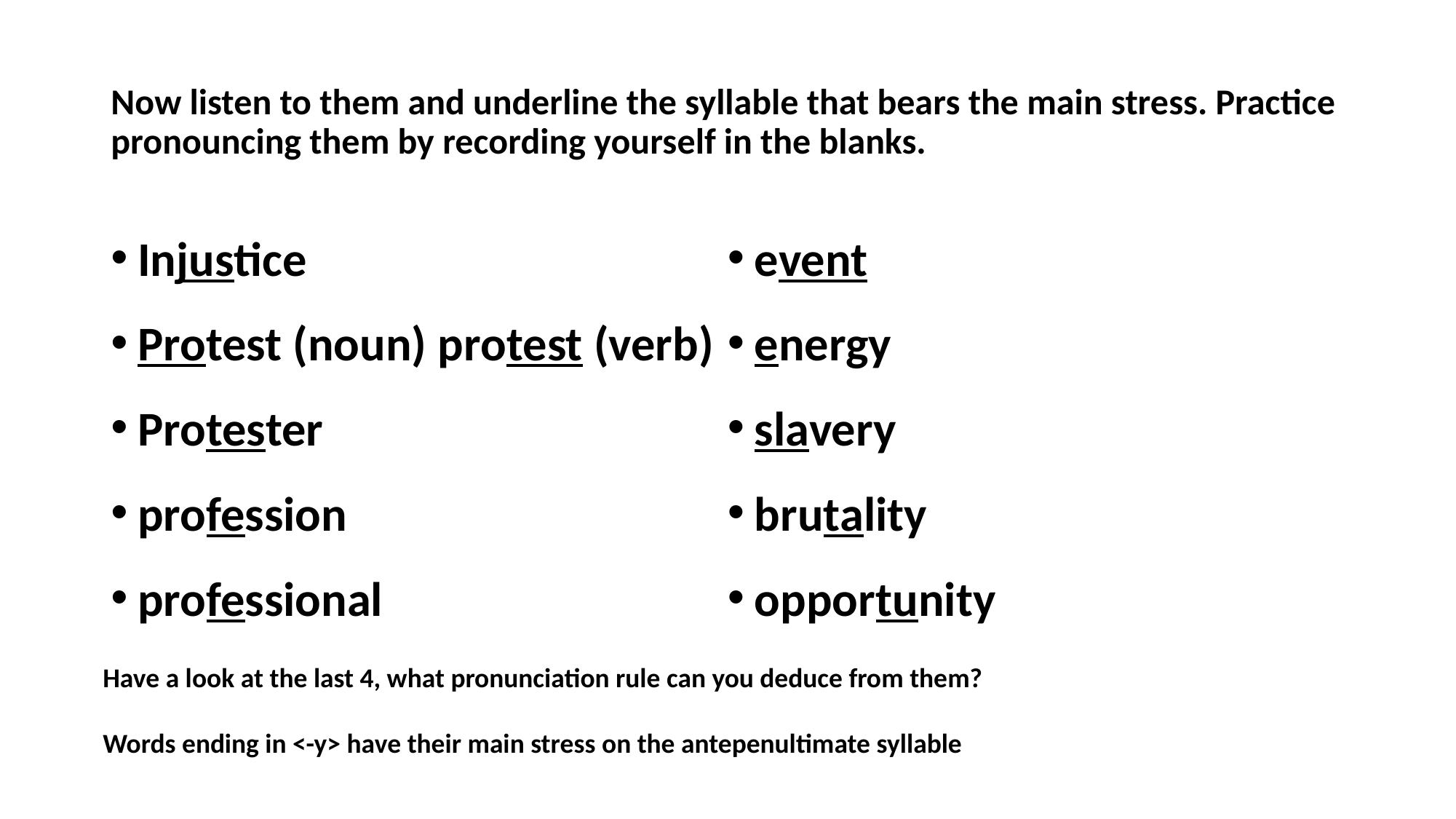

# Now listen to them and underline the syllable that bears the main stress. Practice pronouncing them by recording yourself in the blanks.
Injustice
Protest (noun) protest (verb)
Protester
profession
professional
event
energy
slavery
brutality
opportunity

Have a look at the last 4, what pronunciation rule can you deduce from them?

Words ending in <-y> have their main stress on the antepenultimate syllable